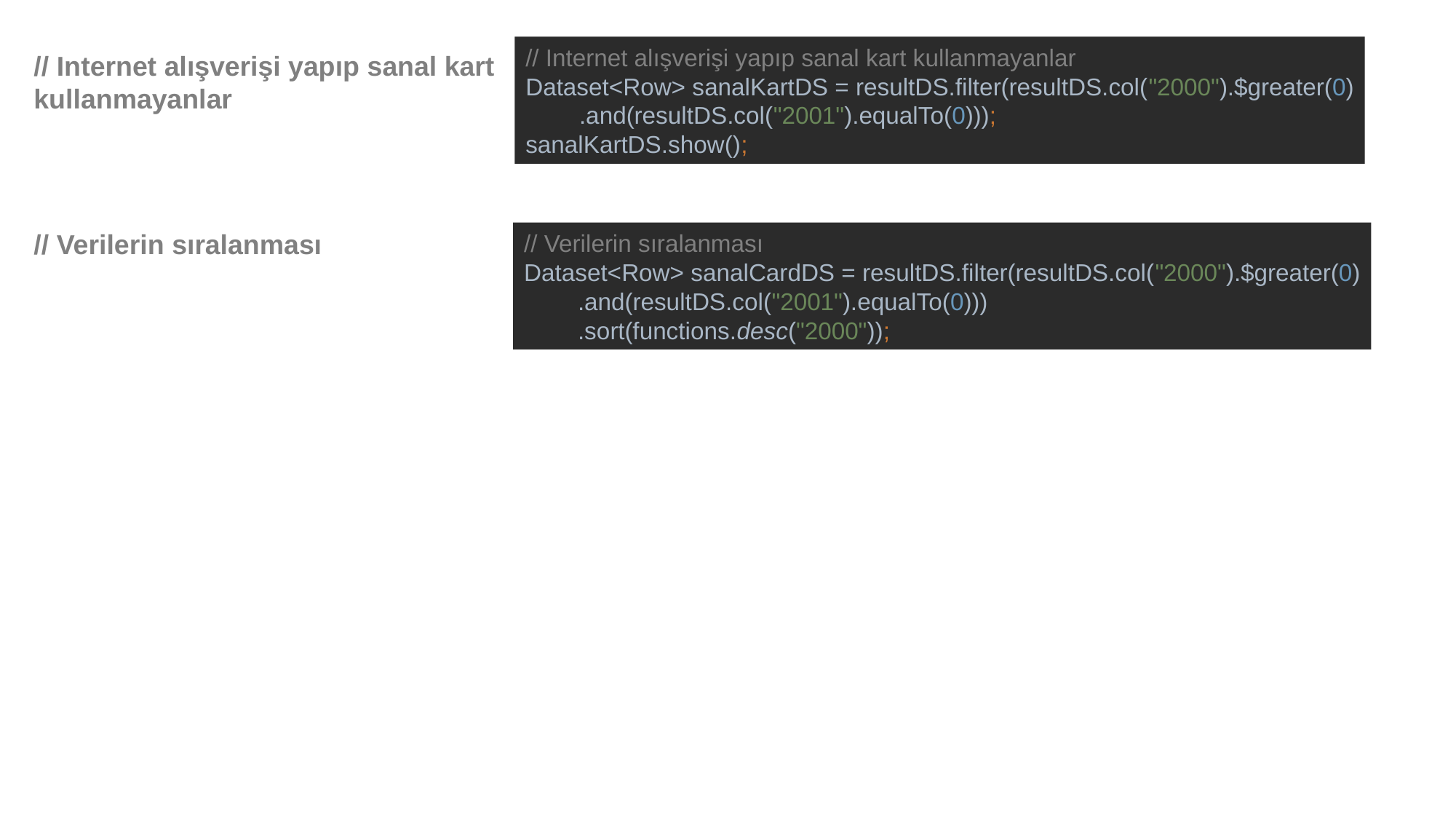

// Internet alışverişi yapıp sanal kart kullanmayanlar
Dataset<Row> sanalKartDS = resultDS.filter(resultDS.col("2000").$greater(0)
        .and(resultDS.col("2001").equalTo(0)));
sanalKartDS.show();
// Internet alışverişi yapıp sanal kart kullanmayanlar
// Verilerin sıralanması
// Verilerin sıralanması
Dataset<Row> sanalCardDS = resultDS.filter(resultDS.col("2000").$greater(0)
        .and(resultDS.col("2001").equalTo(0)))
        .sort(functions.desc("2000"));